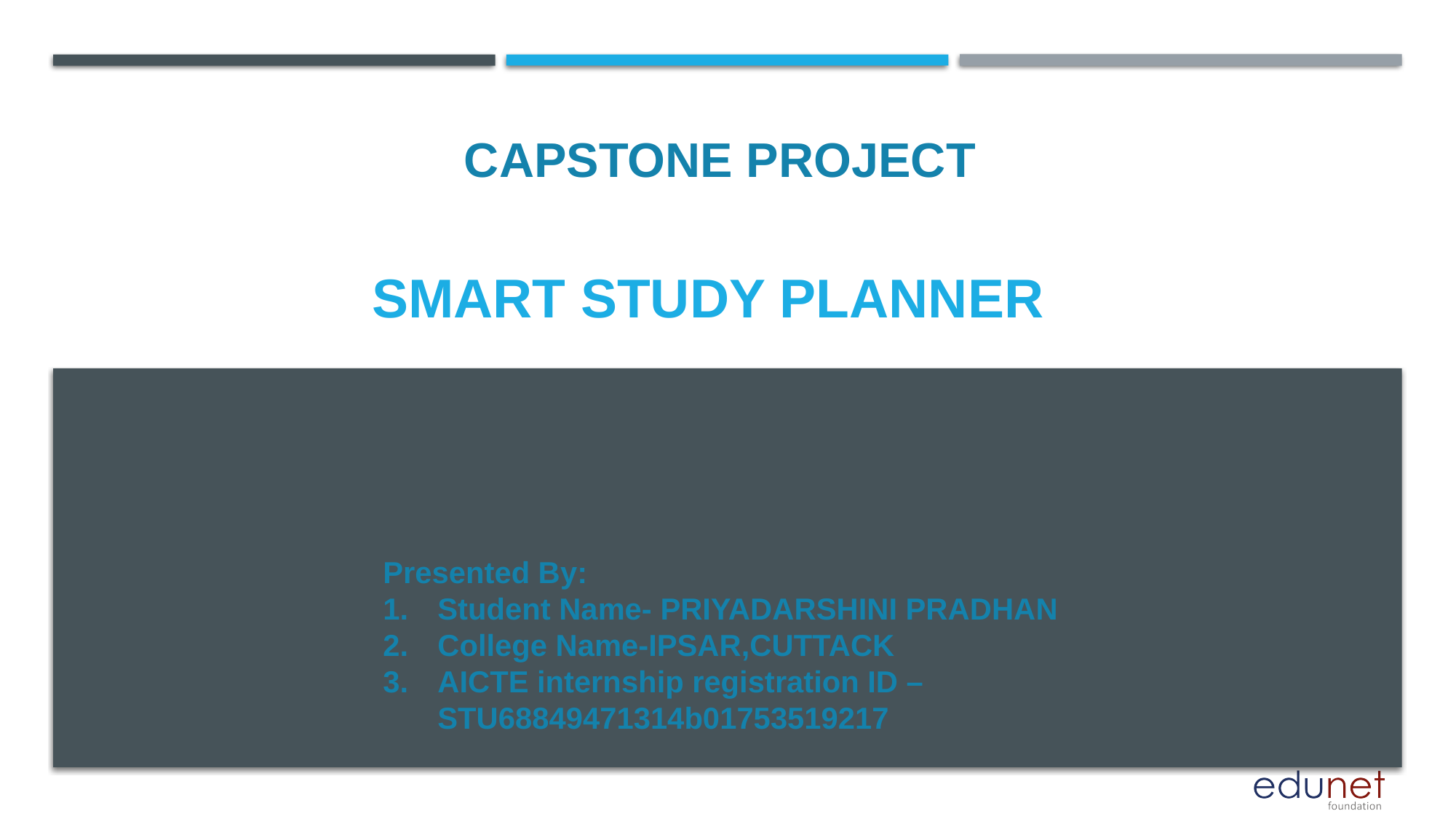

CAPSTONE PROJECT
# Smart study planner
Presented By:
Student Name- PRIYADARSHINI PRADHAN
College Name-IPSAR,CUTTACK
AICTE internship registration ID –STU68849471314b01753519217